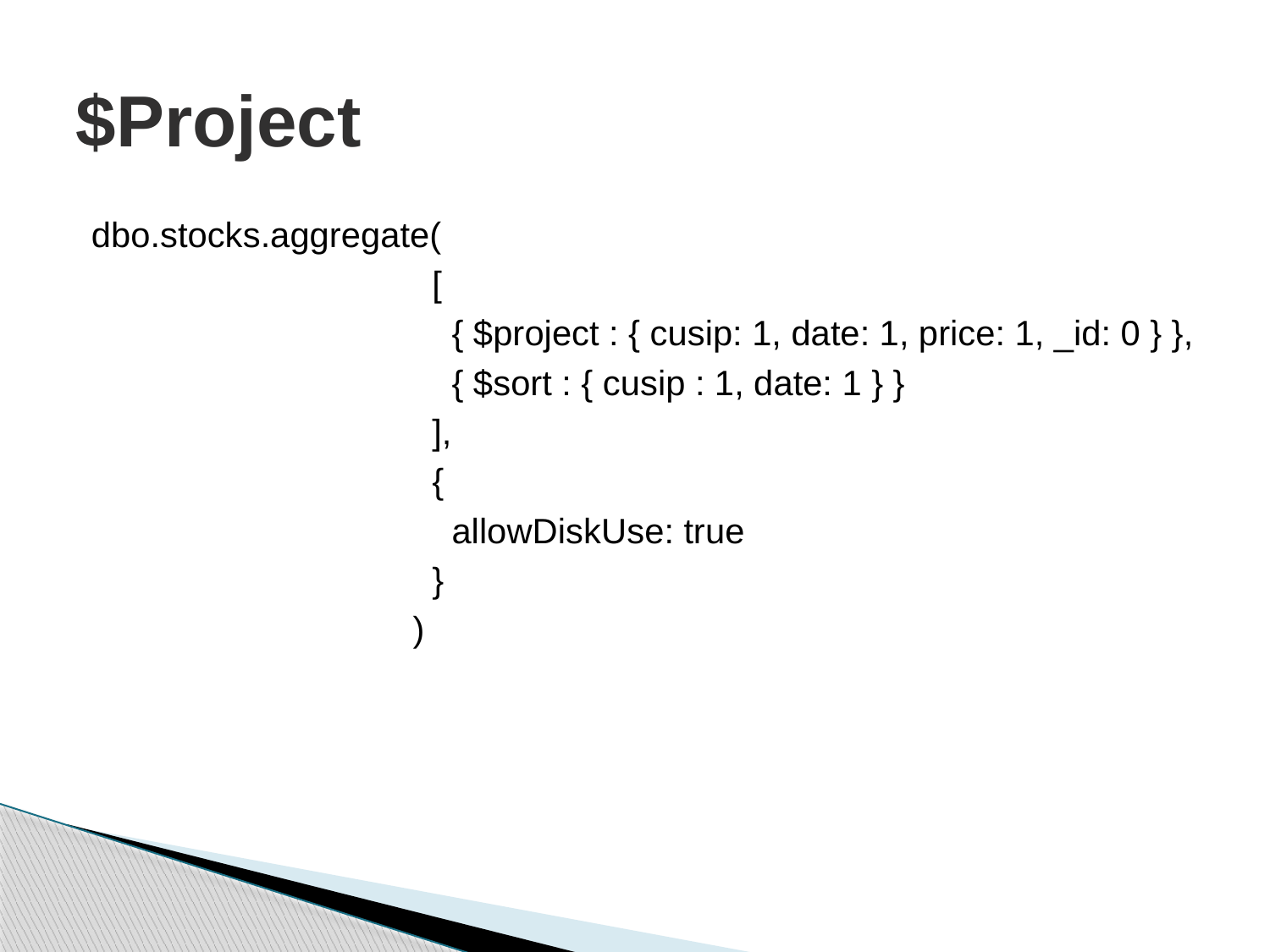

# $Project
dbo.stocks.aggregate(
                                   [
                                     { $project : { cusip: 1, date: 1, price: 1, _id: 0 } },
                                     { $sort : { cusip : 1, date: 1 } }
                                   ],
                                   {
                                     allowDiskUse: true
                                   }
                                 )